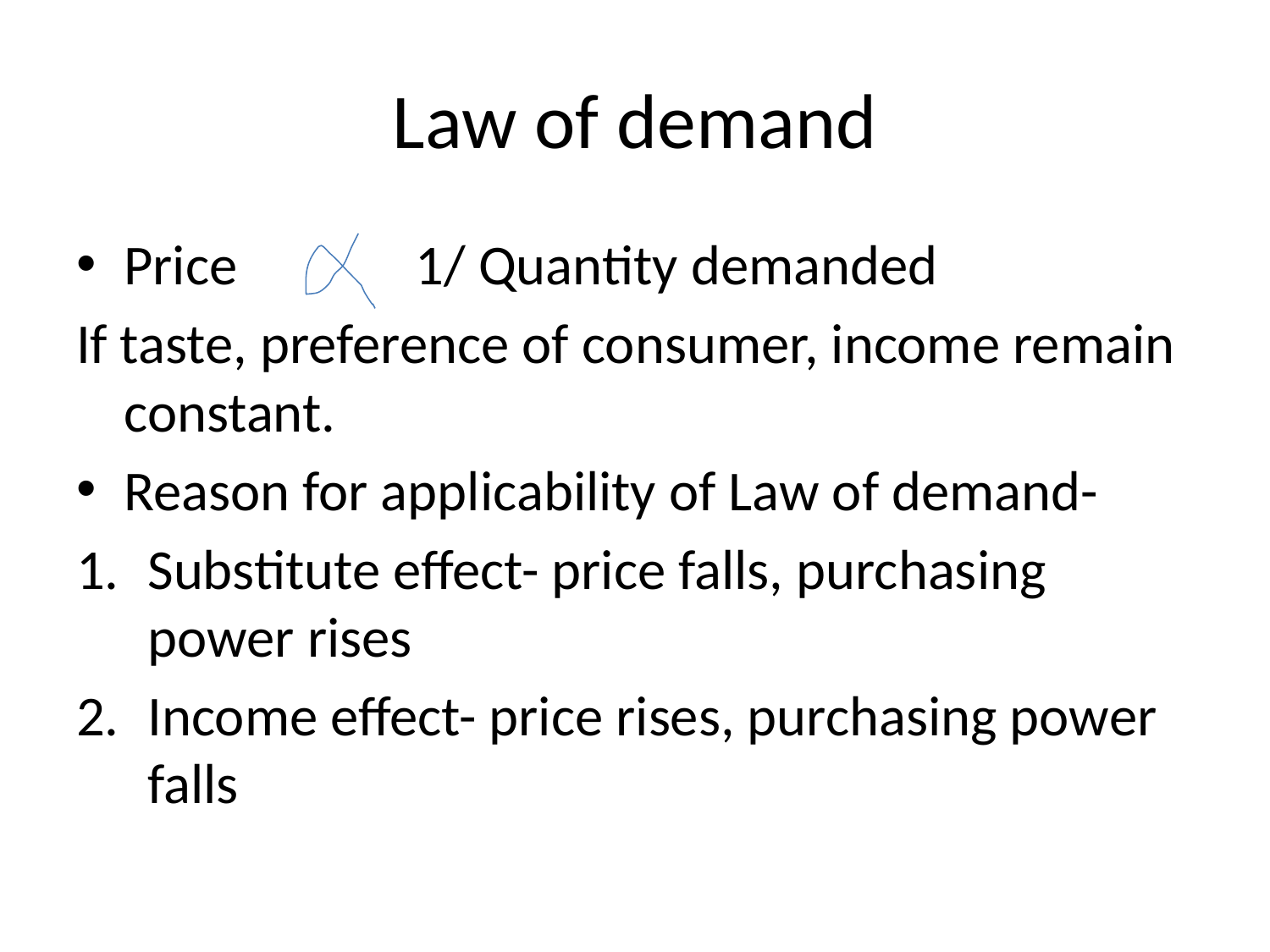

# Law of demand
Price              1/ Quantity demanded
If taste, preference of consumer, income remain constant.
Reason for applicability of Law of demand-
Substitute effect- price falls, purchasing power rises
Income effect- price rises, purchasing power falls